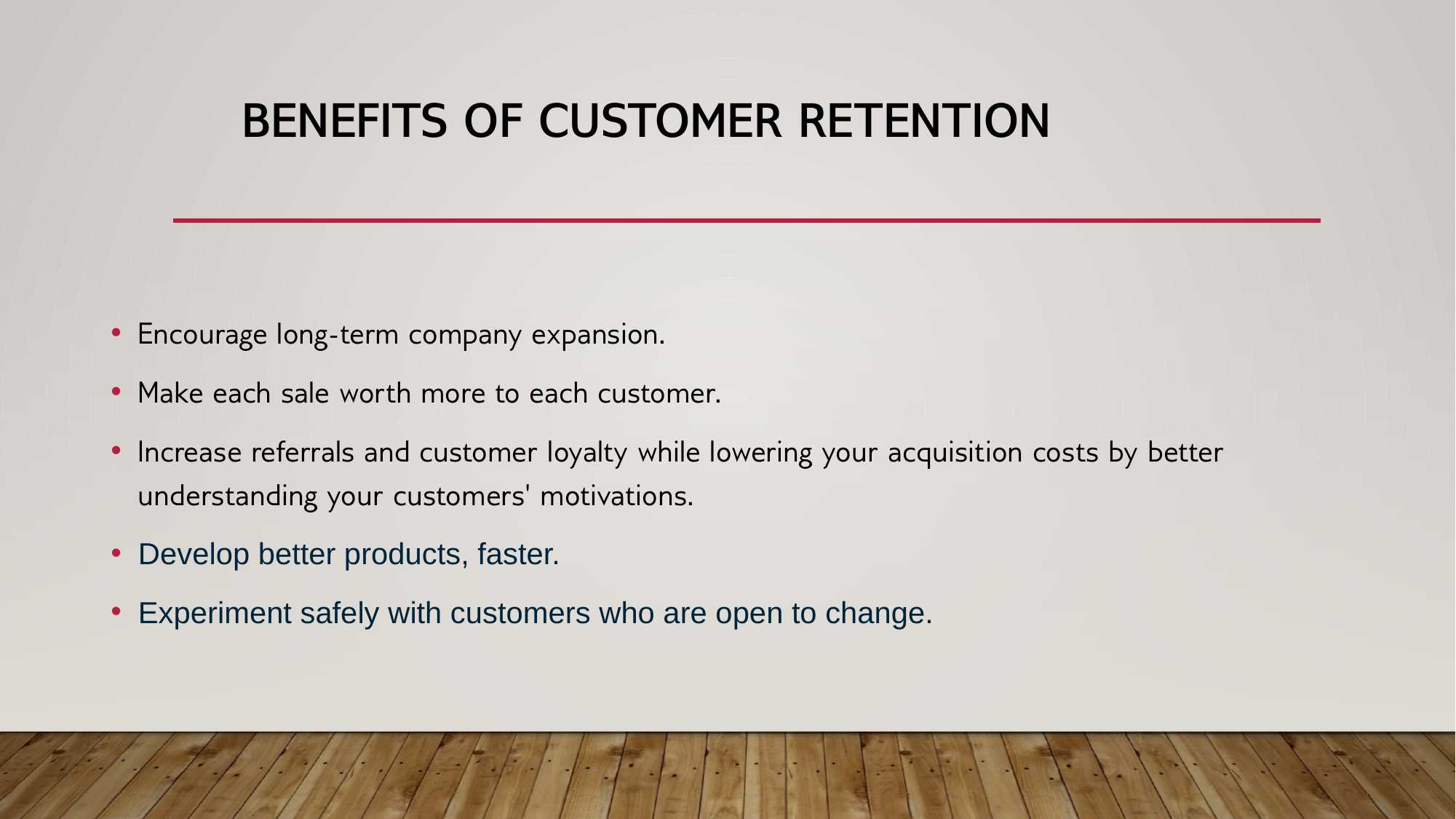

# Benefits of customer retention
Encourage long-term company expansion.
Make each sale worth more to each customer.
Increase referrals and customer loyalty while lowering your acquisition costs by better understanding your customers' motivations.
Develop better products, faster.
Experiment safely with customers who are open to change.